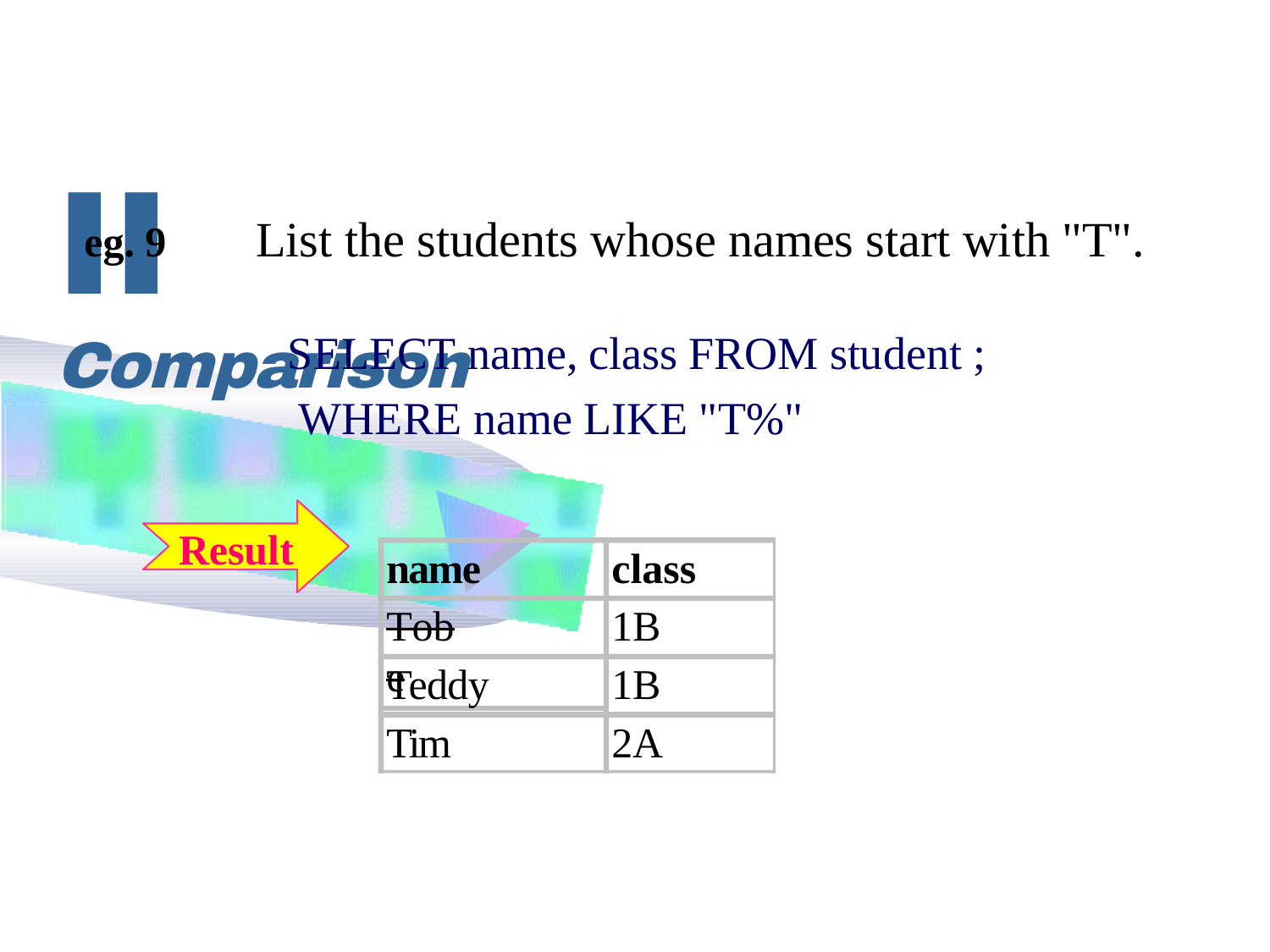

# II Comparison
List the students whose names start with "T".
eg. 9
SELECT name, class FROM student ;  WHERE name LIKE "T%"

Result

name
class

Tobe
1B
1B
Teddy
Tim
2A